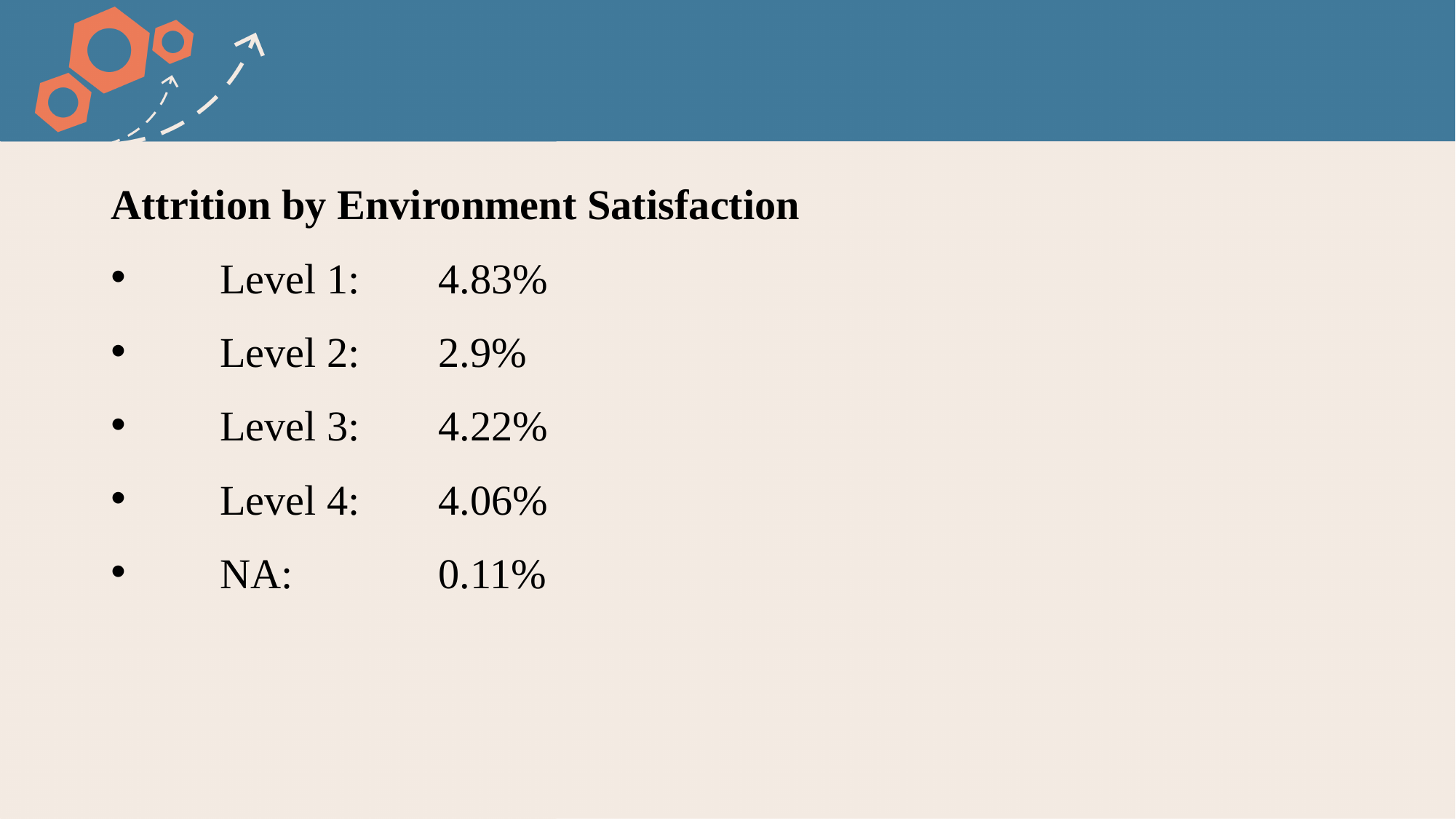

Attrition by Environment Satisfaction
	Level 1:	4.83%
	Level 2:	2.9%
	Level 3:	4.22%
	Level 4:	4.06%
	NA:		0.11%